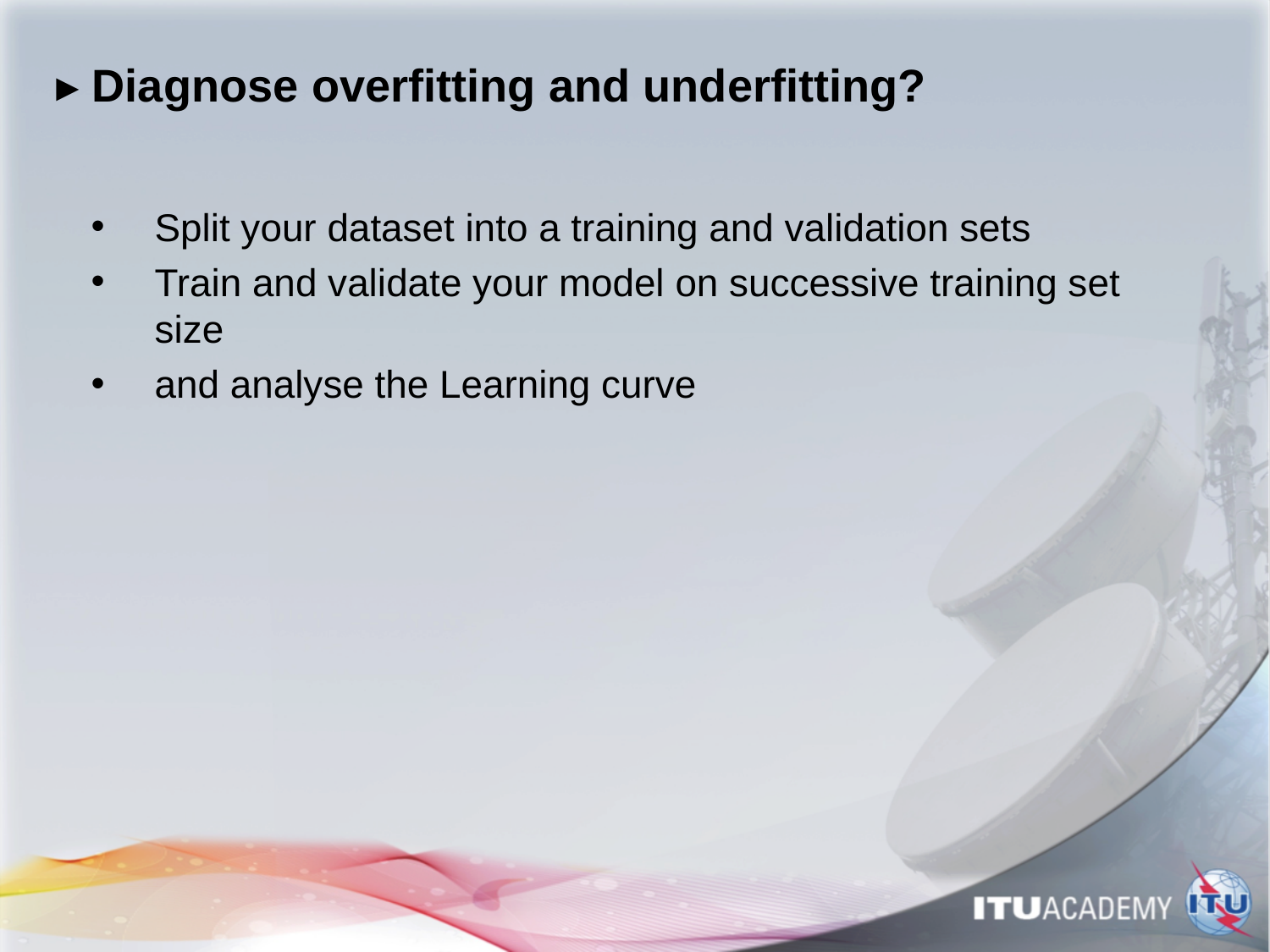

# ▸ Diagnose overfitting and underfitting?
Split your dataset into a training and validation sets
Train and validate your model on successive training set size
and analyse the Learning curve